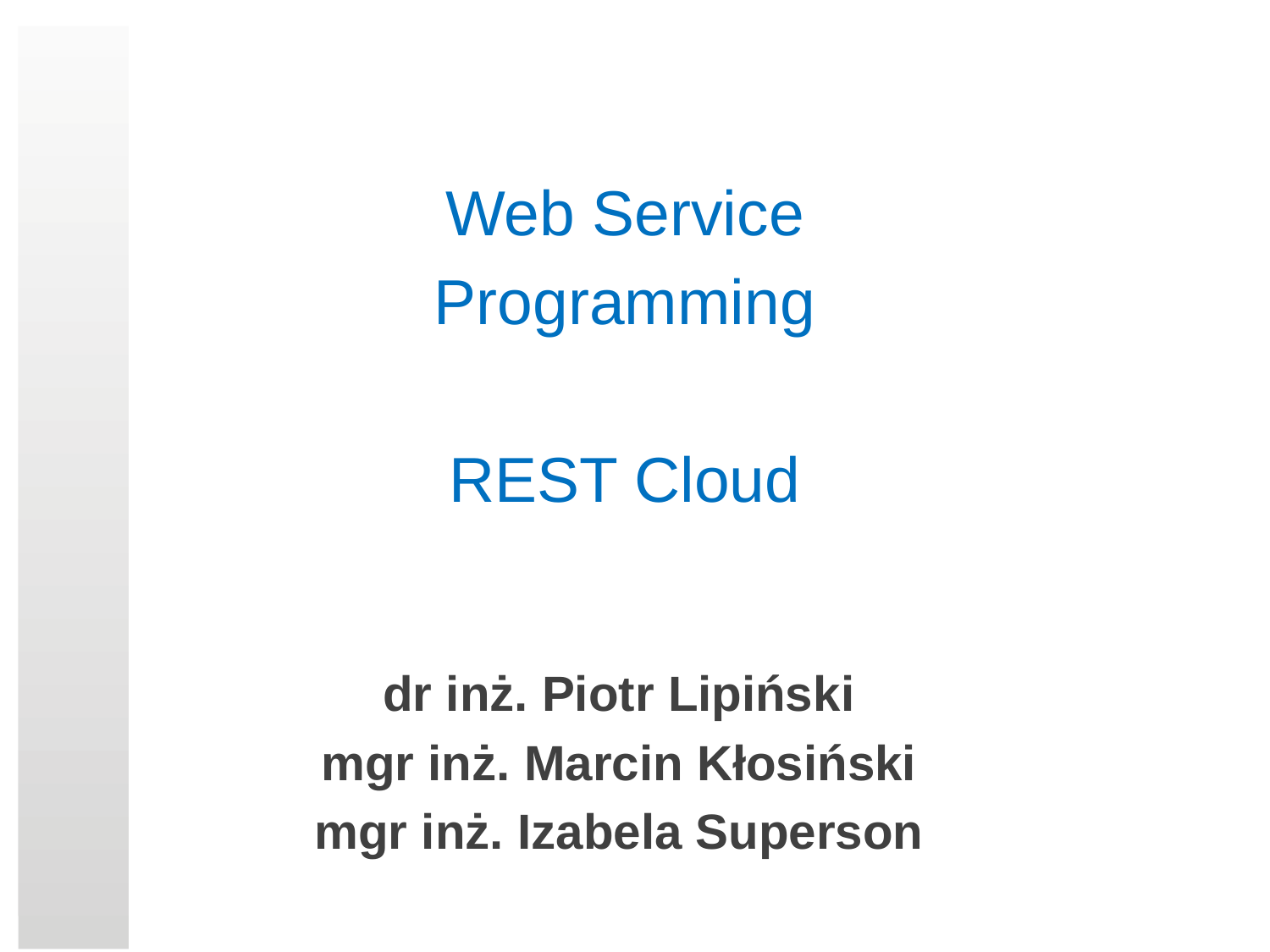

#
Web Service
Programming

REST Cloud

dr inż. Piotr Lipiński
mgr inż. Marcin Kłosiński
mgr inż. Izabela Superson